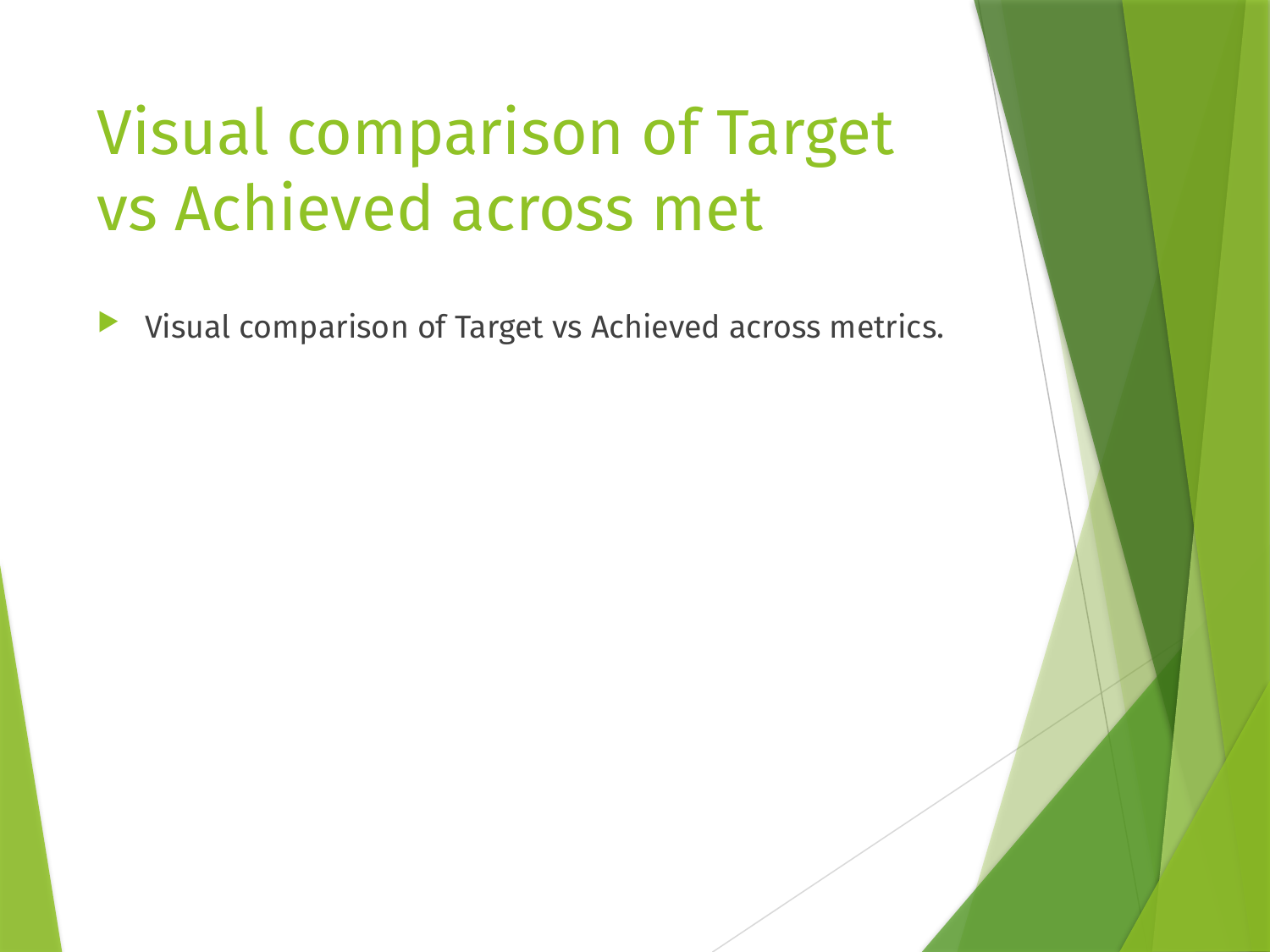

# Visual comparison of Target vs Achieved across met
Visual comparison of Target vs Achieved across metrics.